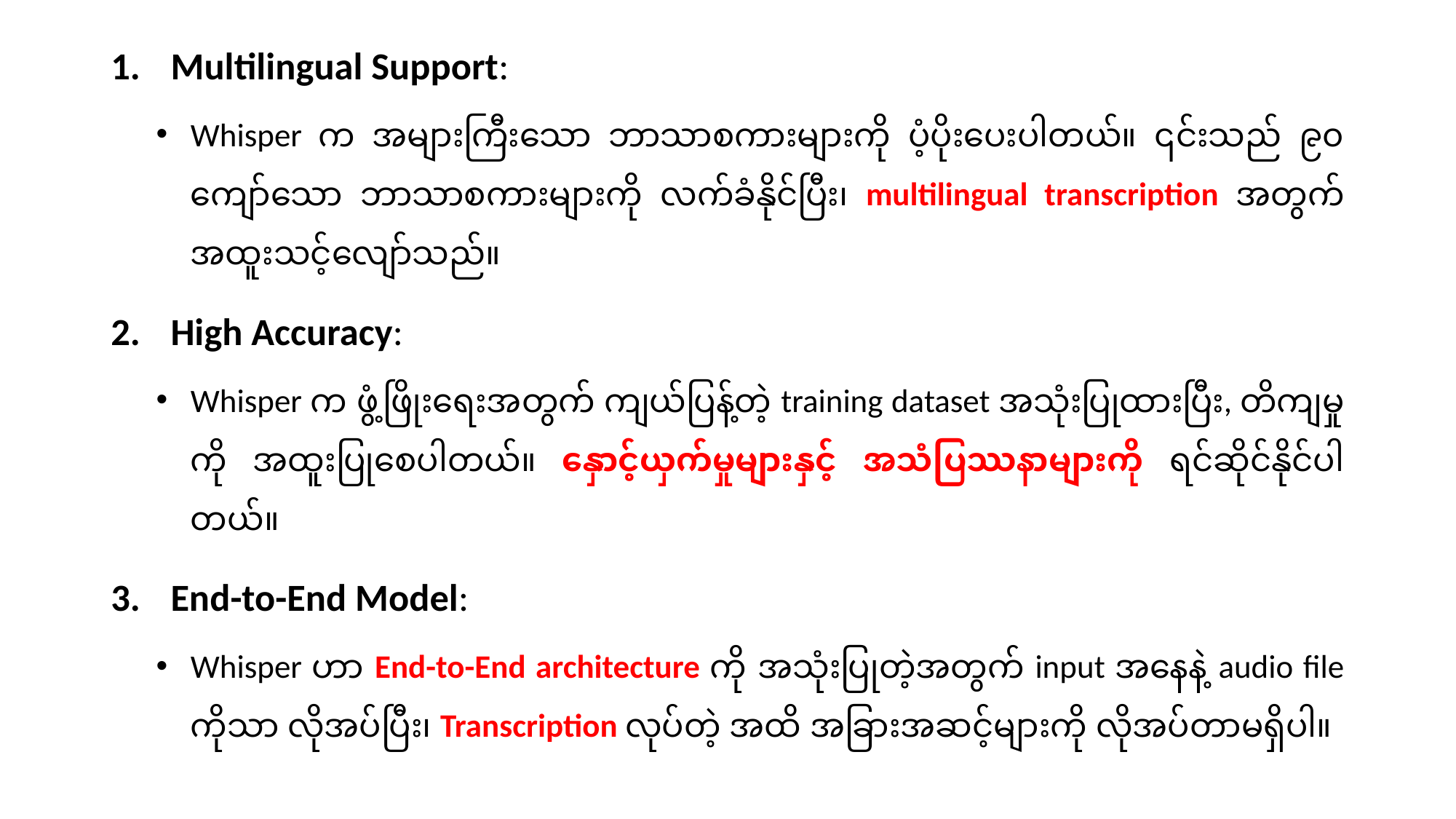

Multilingual Support:
Whisper က အများကြီးသော ဘာသာစကားများကို ပံ့ပိုးပေးပါတယ်။ ၎င်းသည် ၉၀ ကျော်သော ဘာသာစကားများကို လက်ခံနိုင်ပြီး၊ multilingual transcription အတွက် အထူးသင့်လျော်သည်။
High Accuracy:
Whisper က ဖွံ့ဖြိုးရေးအတွက် ကျယ်ပြန့်တဲ့ training dataset အသုံးပြုထားပြီး, တိကျမှုကို အထူးပြုစေပါတယ်။ နှောင့်ယှက်မှုများနှင့် အသံပြဿနာများကို ရင်ဆိုင်နိုင်ပါတယ်။
End-to-End Model:
Whisper ဟာ End-to-End architecture ကို အသုံးပြုတဲ့အတွက် input အနေနဲ့ audio file ကိုသာ လိုအပ်ပြီး၊ Transcription လုပ်တဲ့ အထိ အခြားအဆင့်များကို လိုအပ်တာမရှိပါ။